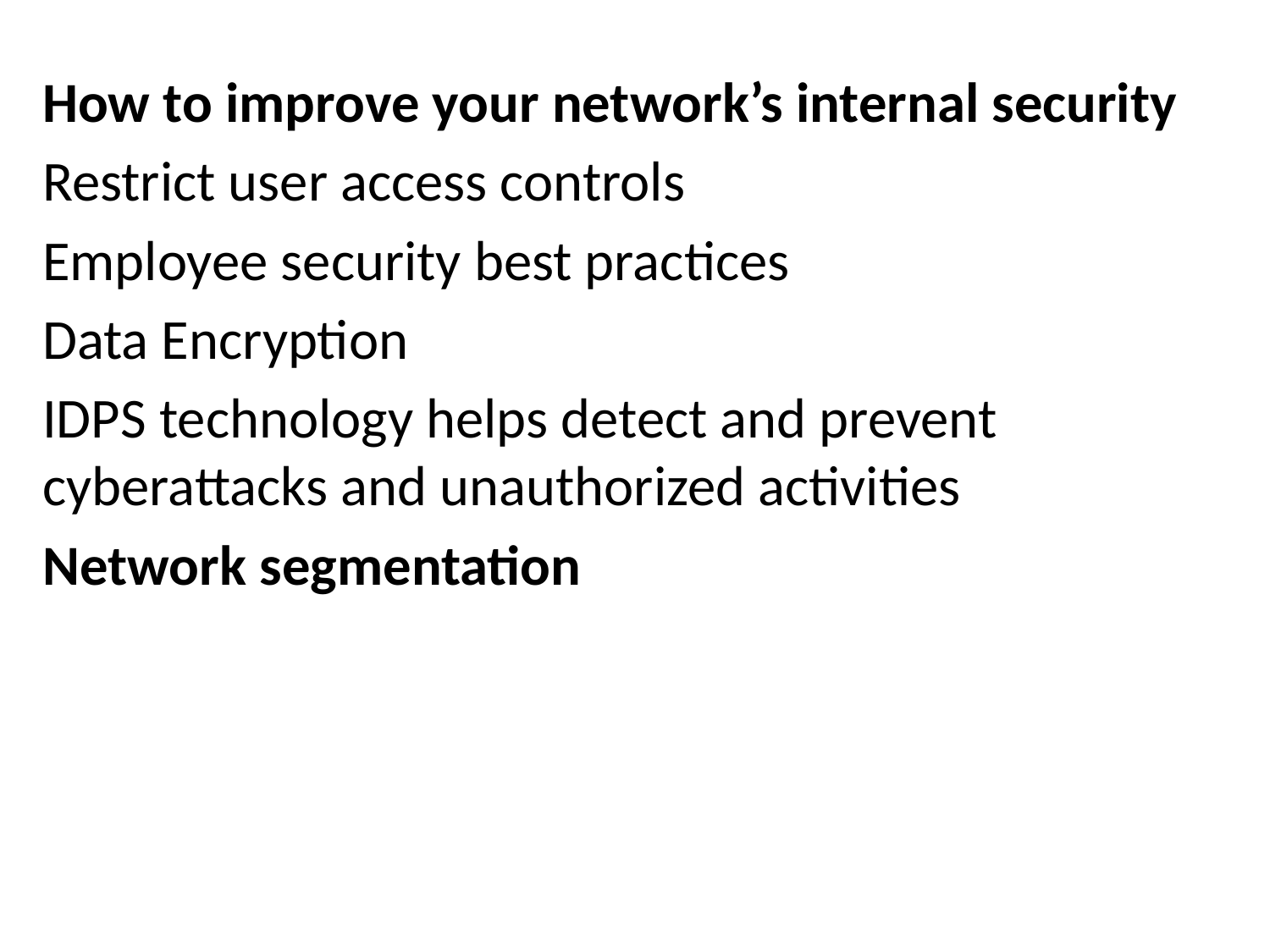

How to improve your network’s internal security
Restrict user access controls
Employee security best practices
Data Encryption
IDPS technology helps detect and prevent cyberattacks and unauthorized activities
Network segmentation